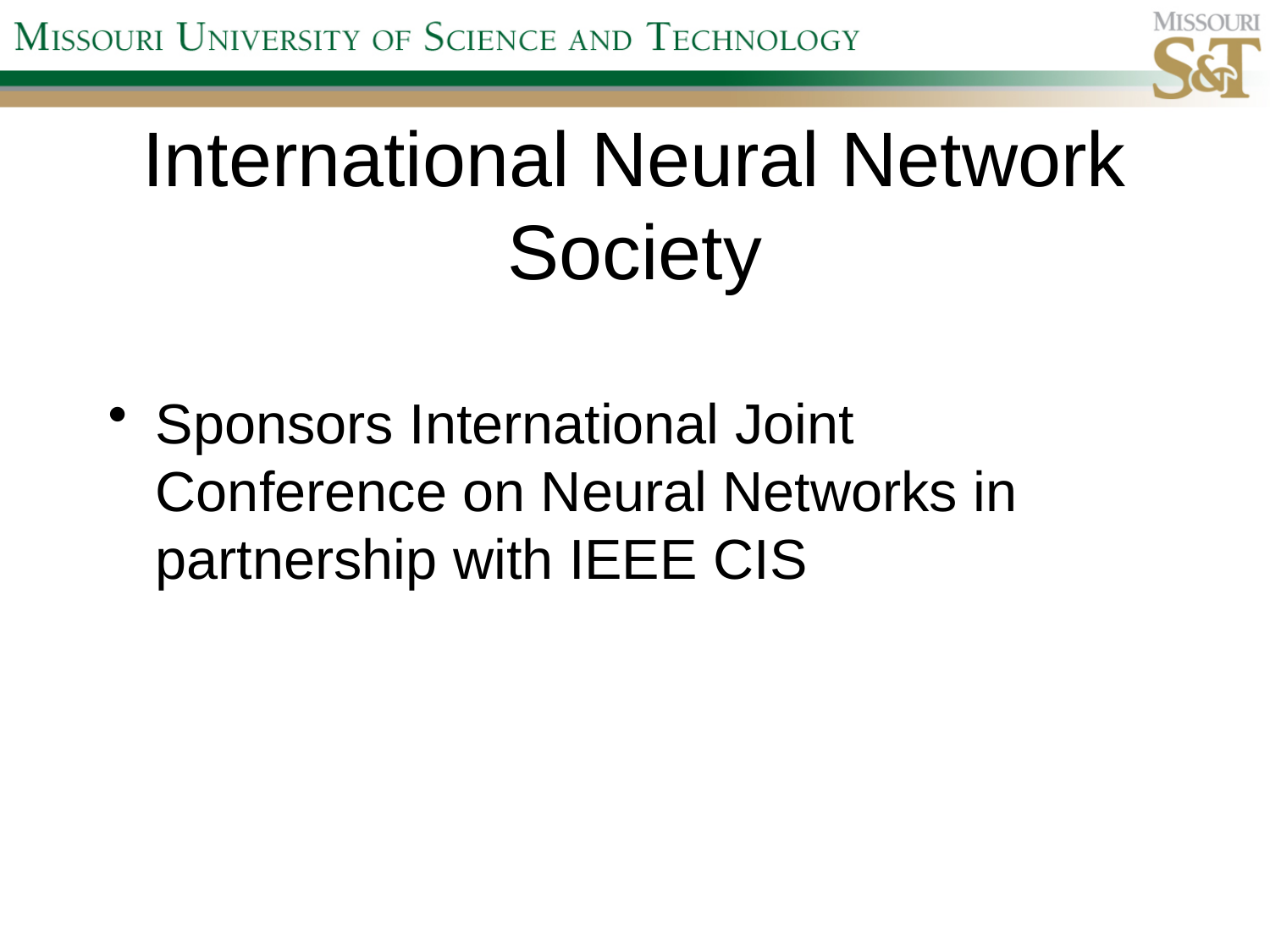

# International Neural Network Society
Sponsors International Joint Conference on Neural Networks in partnership with IEEE CIS